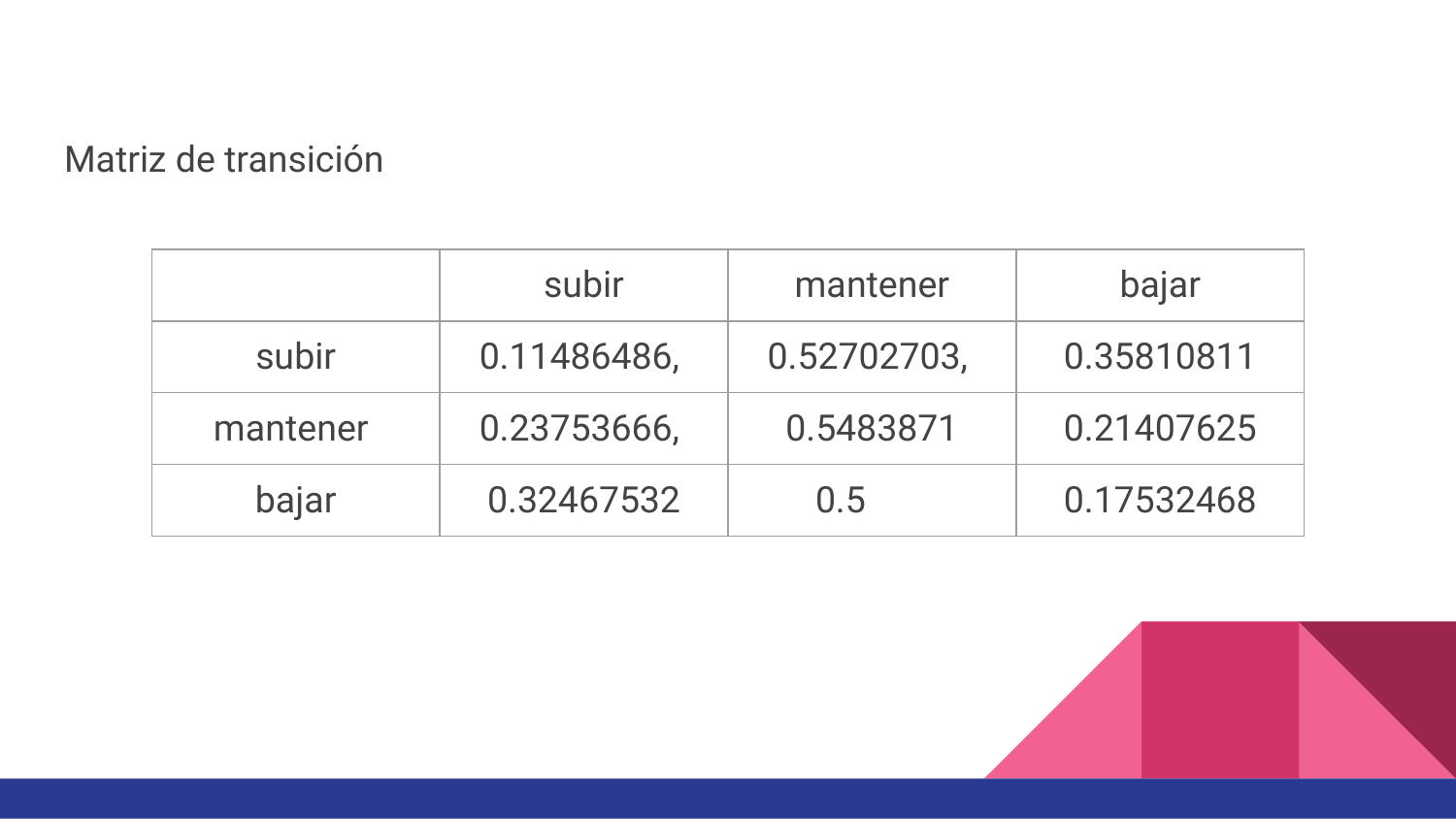

Matriz de transición

|  | subir | mantener | bajar |
| --- | --- | --- | --- |
| subir | 0.11486486, | 0.52702703, | 0.35810811 |
| mantener | 0.23753666, | 0.5483871 | 0.21407625 |
| bajar | 0.32467532 | 0.5 | 0.17532468 |